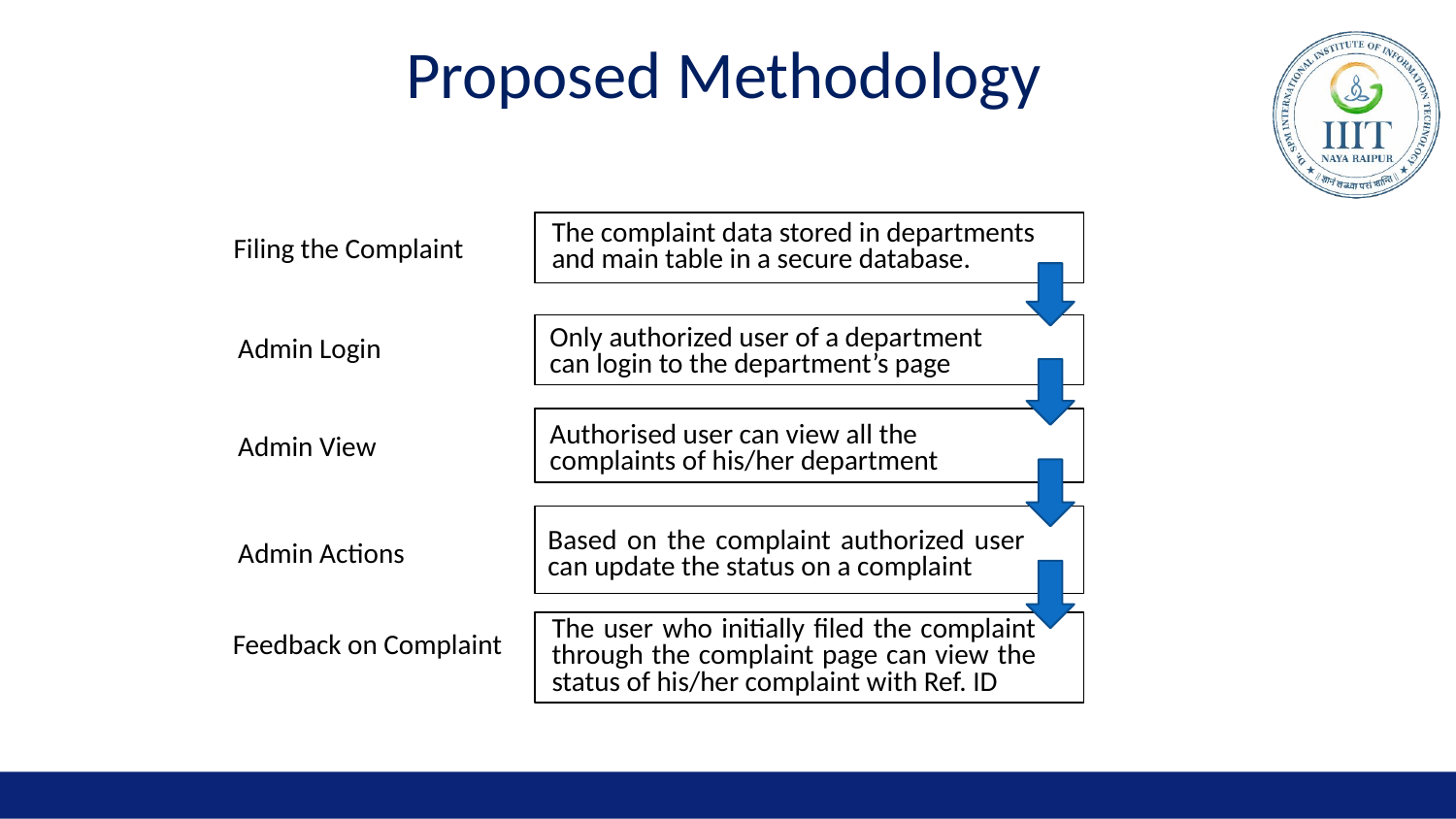

# Proposed Methodology
The complaint data stored in departments and main table in a secure database.

Filing the Complaint

Only authorized user of a department can login to the department’s page
Admin Login

Authorised user can view all the complaints of his/her department
Admin View

Based on the complaint authorized user can update the status on a complaint
Admin Actions
The user who initially filed the complaint through the complaint page can view the status of his/her complaint with Ref. ID

Feedback on Complaint